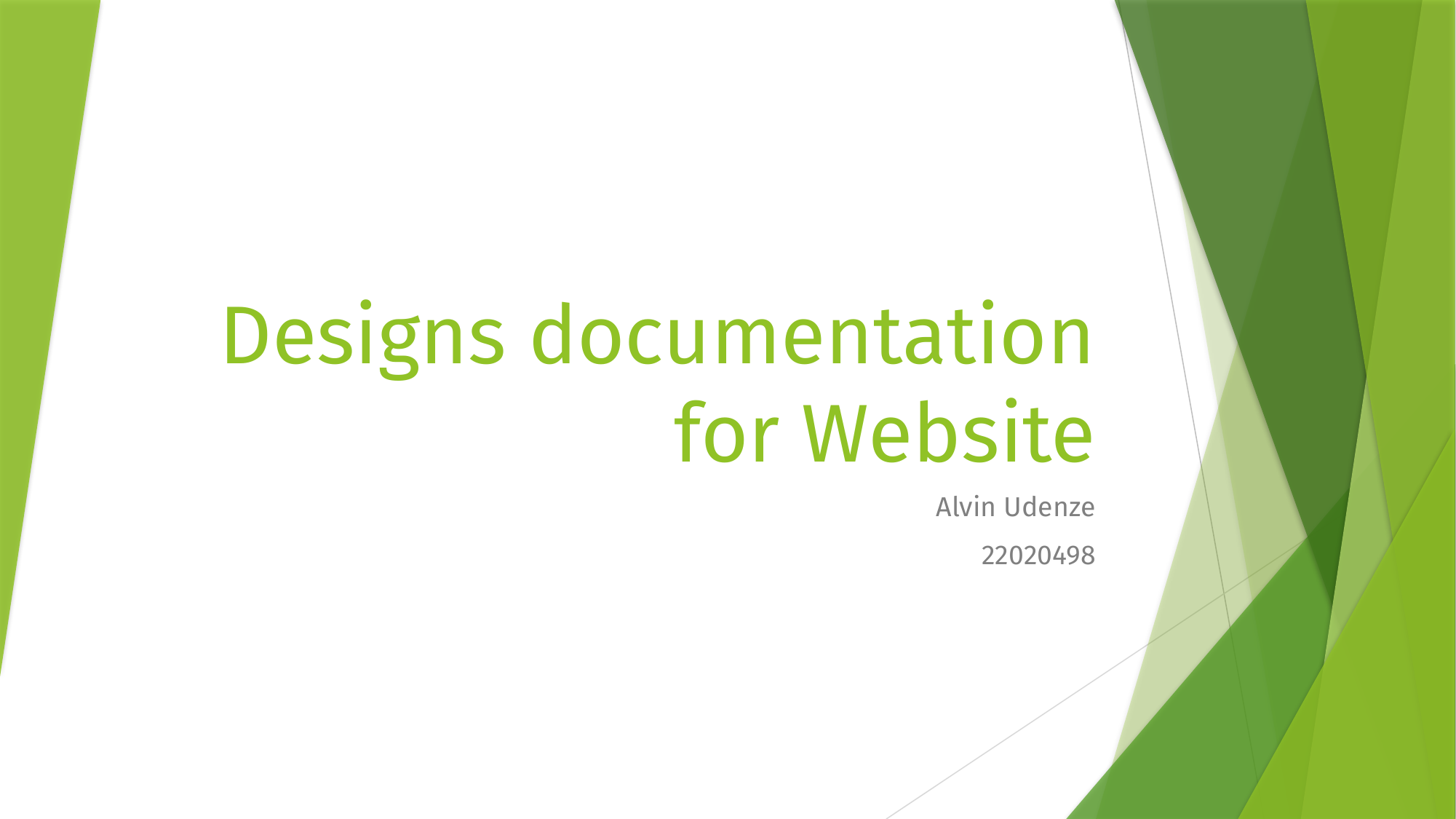

# Designs documentation for Website
Alvin Udenze
22020498